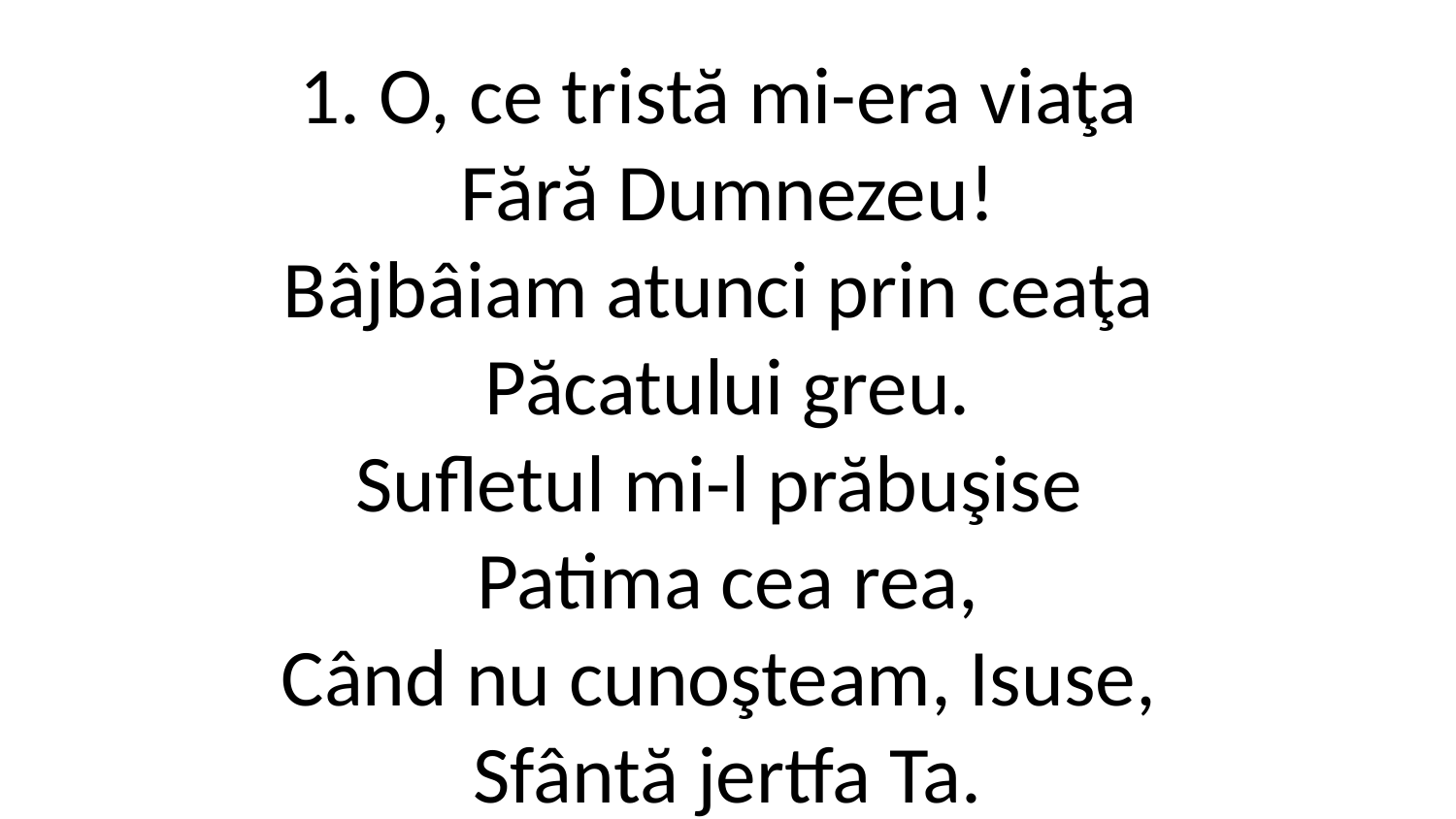

1. O, ce tristă mi-era viaţa
Fără Dumnezeu!
Bâjbâiam atunci prin ceaţa
Păcatului greu.
Sufletul mi-l prăbuşise
Patima cea rea,
Când nu cunoşteam, Isuse,
Sfântă jertfa Ta.